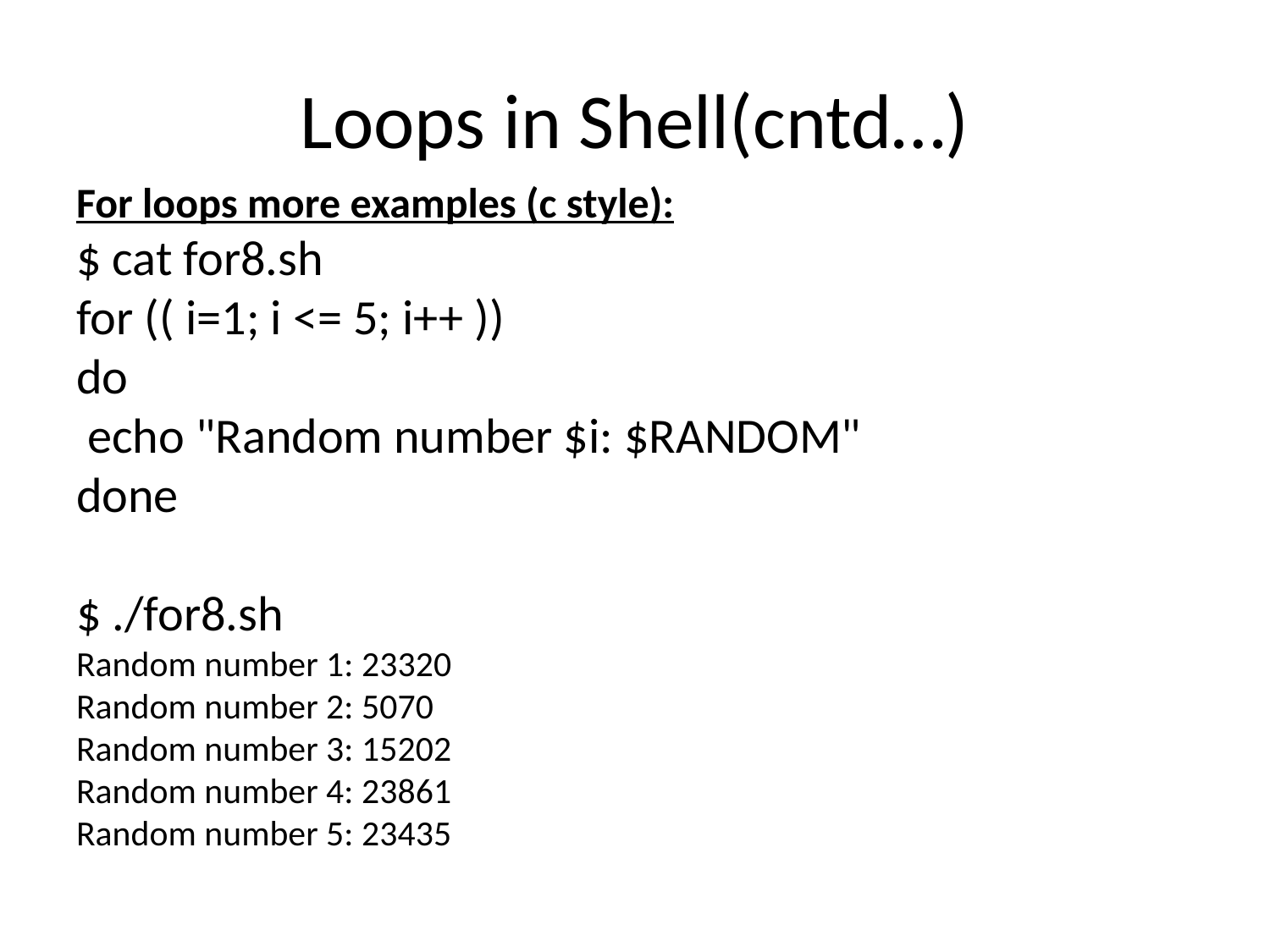

# Loops in Shell(cntd…)
For loops more examples (c style):
$ cat for8.sh
for (( i=1; i <= 5; i++ ))
do
 echo "Random number $i: $RANDOM"
done

$ ./for8.sh
Random number 1: 23320
Random number 2: 5070
Random number 3: 15202
Random number 4: 23861
Random number 5: 23435